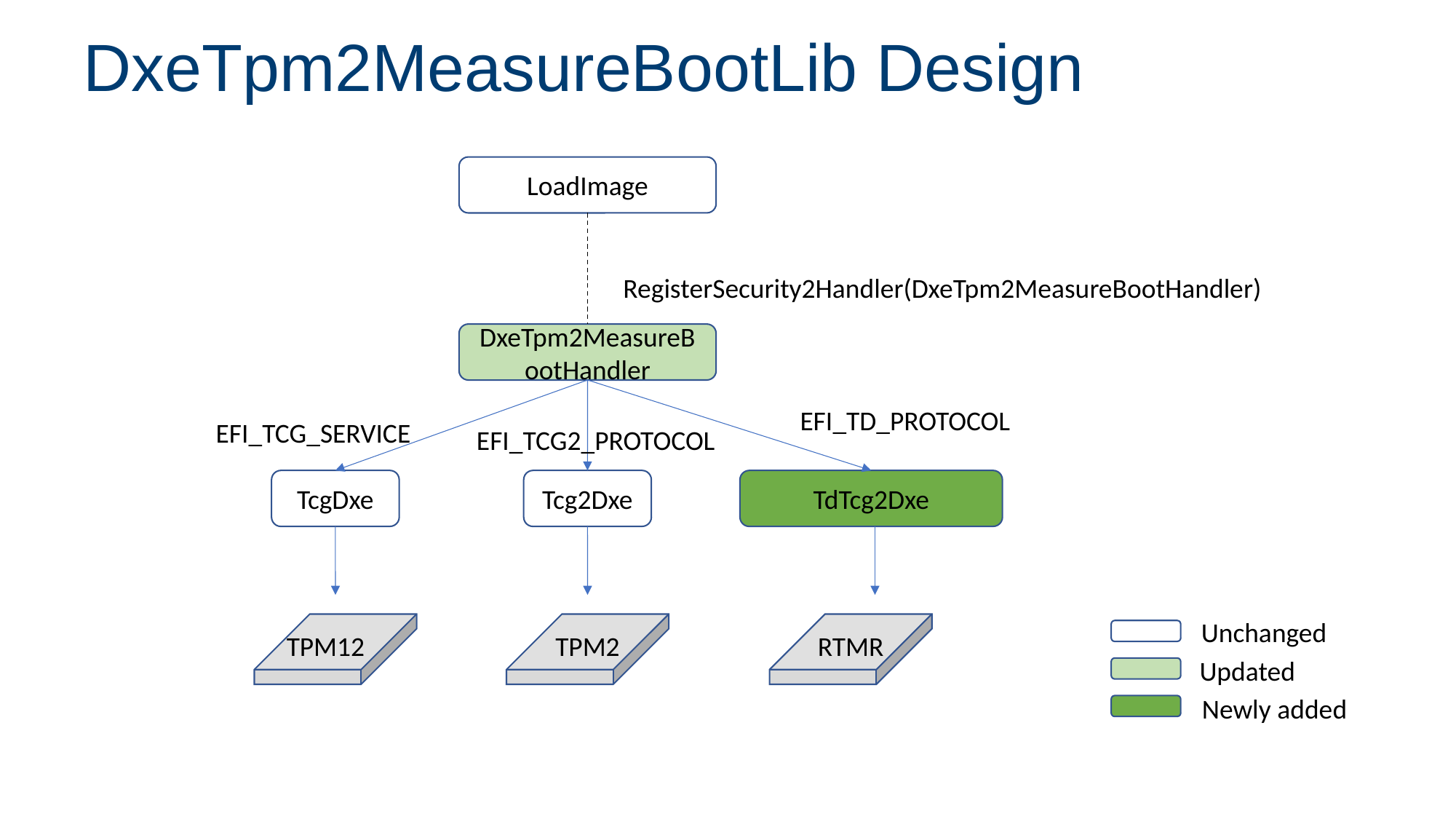

# DxeTpm2MeasureBootLib Design
LoadImage
RegisterSecurity2Handler(DxeTpm2MeasureBootHandler)
DxeTpm2MeasureBootHandler
EFI_TD_PROTOCOL
EFI_TCG2_PROTOCOL
EFI_TCG_SERVICE
TcgDxe
TdTcg2Dxe
Tcg2Dxe
TPM12
TPM2
RTMR
Unchanged

Updated

Newly added